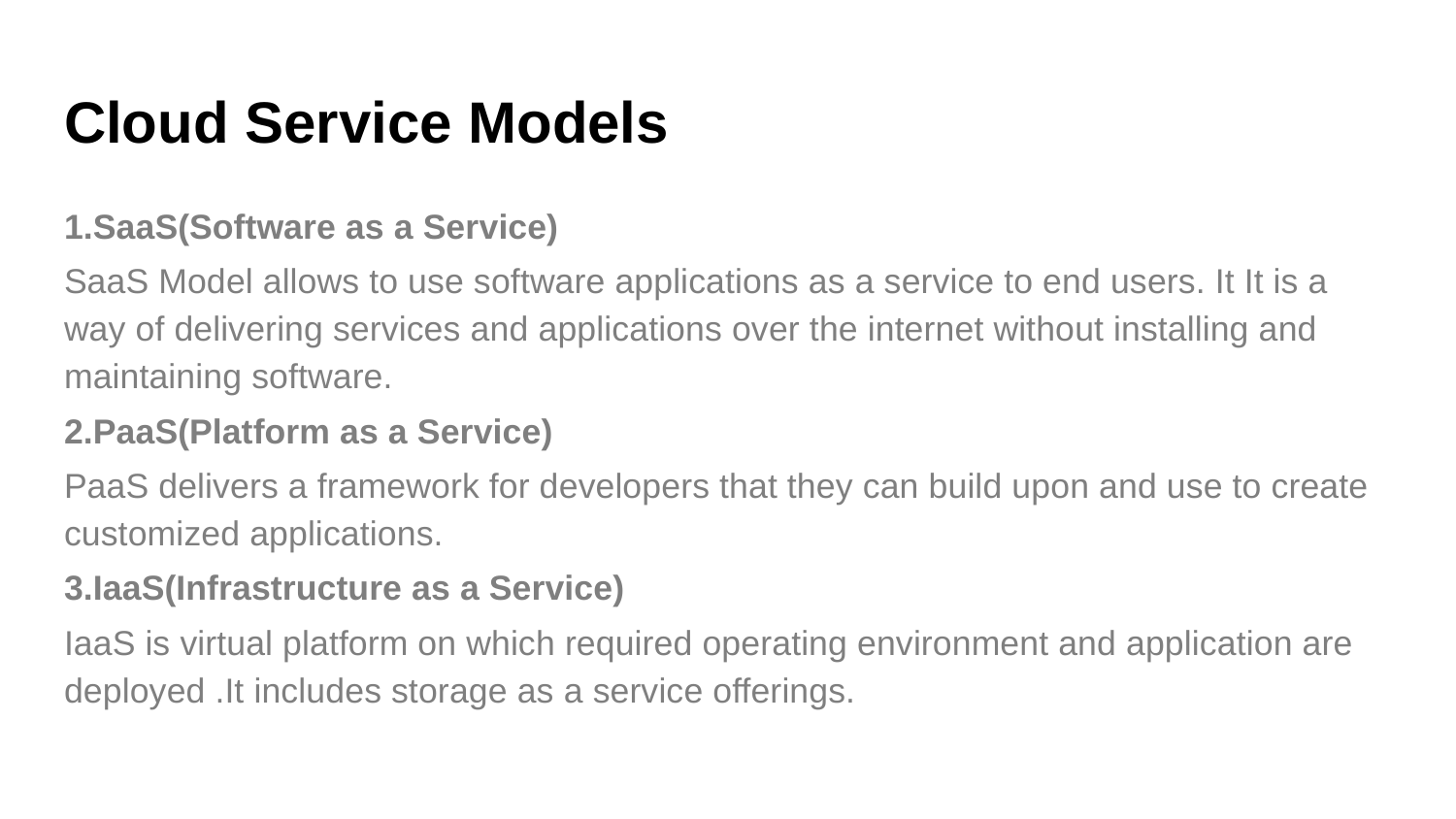

# Cloud Service Models
1.SaaS(Software as a Service)
SaaS Model allows to use software applications as a service to end users. It It is a way of delivering services and applications over the internet without installing and maintaining software.
2.PaaS(Platform as a Service)
PaaS delivers a framework for developers that they can build upon and use to create customized applications.
3.IaaS(Infrastructure as a Service)
IaaS is virtual platform on which required operating environment and application are deployed .It includes storage as a service offerings.